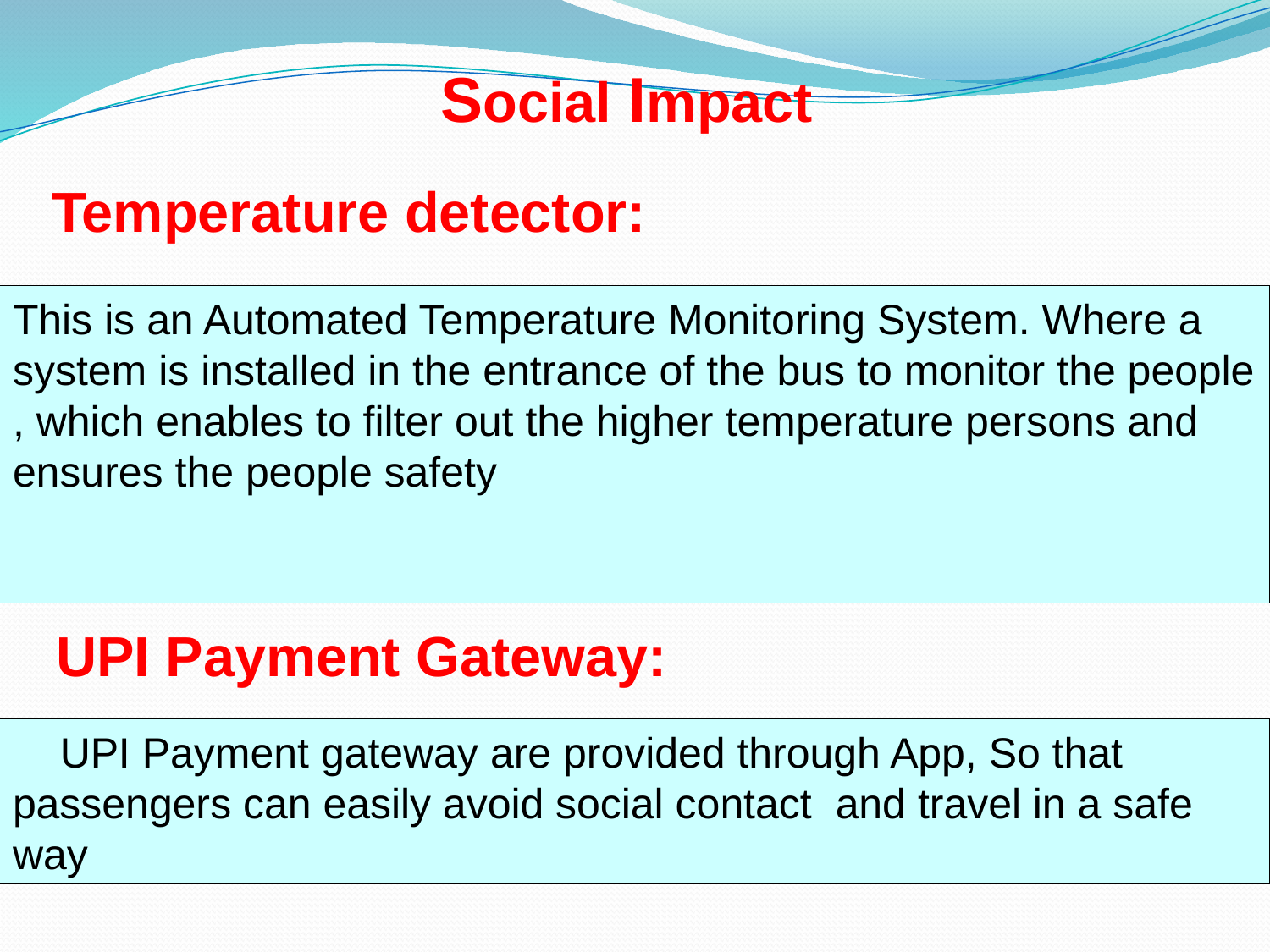

Social Impact

Temperature detector:
This is an Automated Temperature Monitoring System. Where a system is installed in the entrance of the bus to monitor the people , which enables to filter out the higher temperature persons and ensures the people safety

UPI Payment Gateway:
    UPI Payment gateway are provided through App, So that passengers can easily avoid social contact  and travel in a safe way